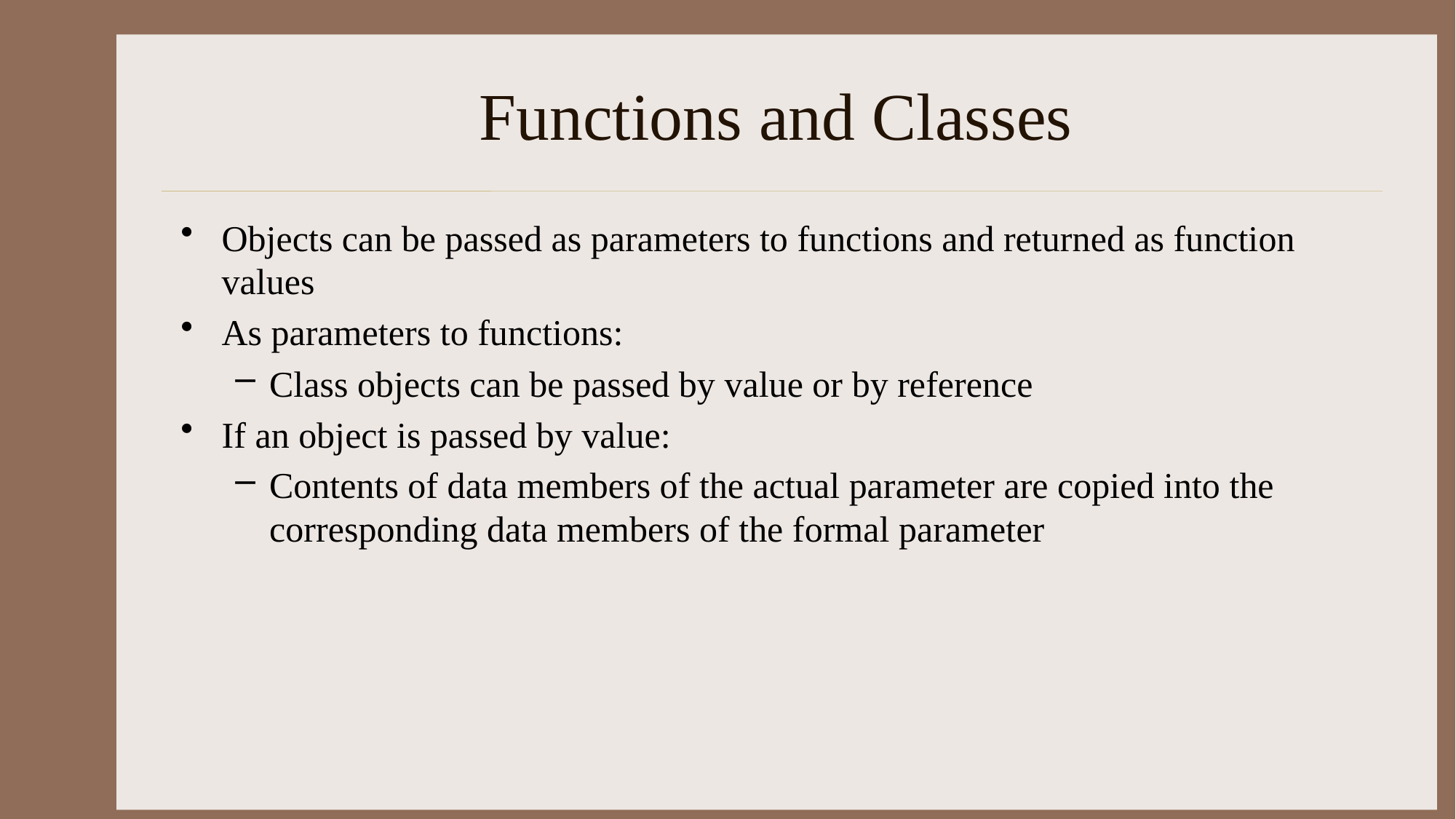

# Functions and Classes
Objects can be passed as parameters to functions and returned as function values
As parameters to functions:
Class objects can be passed by value or by reference
If an object is passed by value:
Contents of data members of the actual parameter are copied into the corresponding data members of the formal parameter